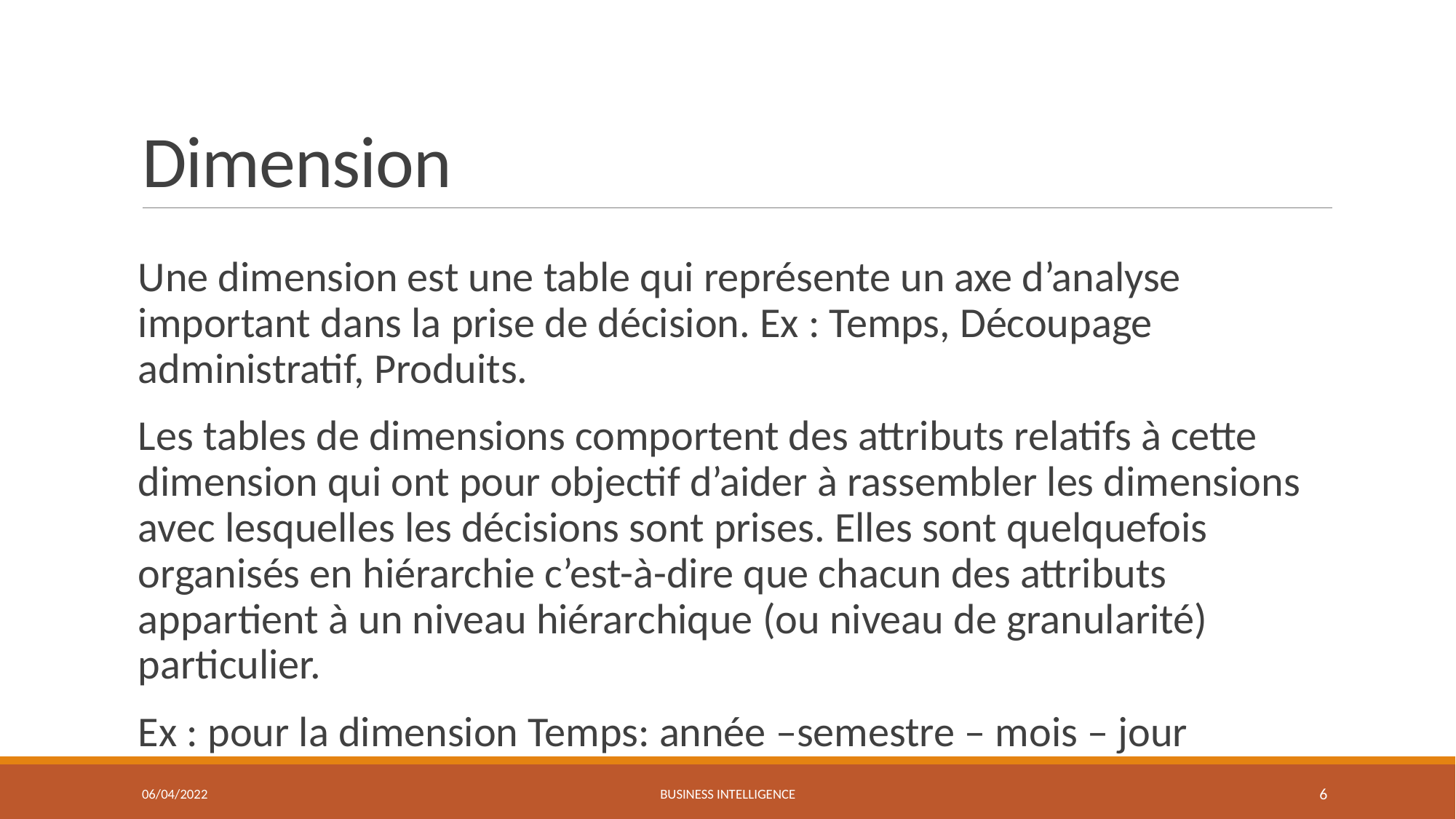

# Dimension
Une dimension est une table qui représente un axe d’analyse important dans la prise de décision. Ex : Temps, Découpage administratif, Produits.
Les tables de dimensions comportent des attributs relatifs à cette  dimension qui ont pour objectif d’aider à rassembler les dimensions avec lesquelles les décisions sont prises. Elles sont quelquefois organisés en hiérarchie c’est-à-dire que chacun des attributs appartient à un niveau hiérarchique (ou niveau de granularité) particulier.
Ex : pour la dimension Temps: année –semestre – mois – jour

06/04/2022
Business Intelligence
6